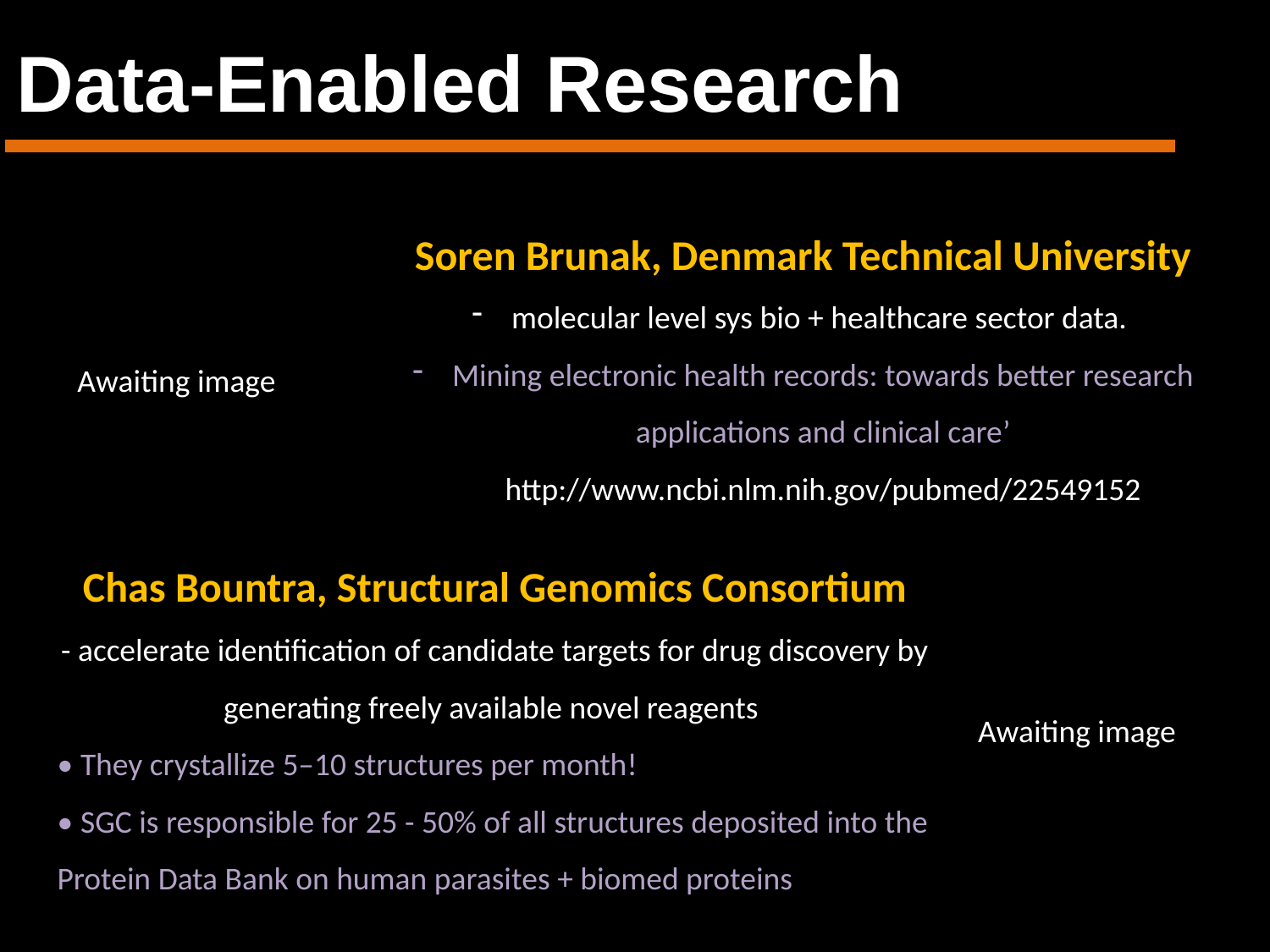

Data-Enabled Research
Soren Brunak, Denmark Technical University
molecular level sys bio + healthcare sector data.
Mining electronic health records: towards better research applications and clinical care’ http://www.ncbi.nlm.nih.gov/pubmed/22549152
Awaiting image
Chas Bountra, Structural Genomics Consortium
- accelerate identification of candidate targets for drug discovery by generating freely available novel reagents
• They crystallize 5–10 structures per month!
• SGC is responsible for 25 - 50% of all structures deposited into the Protein Data Bank on human parasites + biomed proteins
Awaiting image